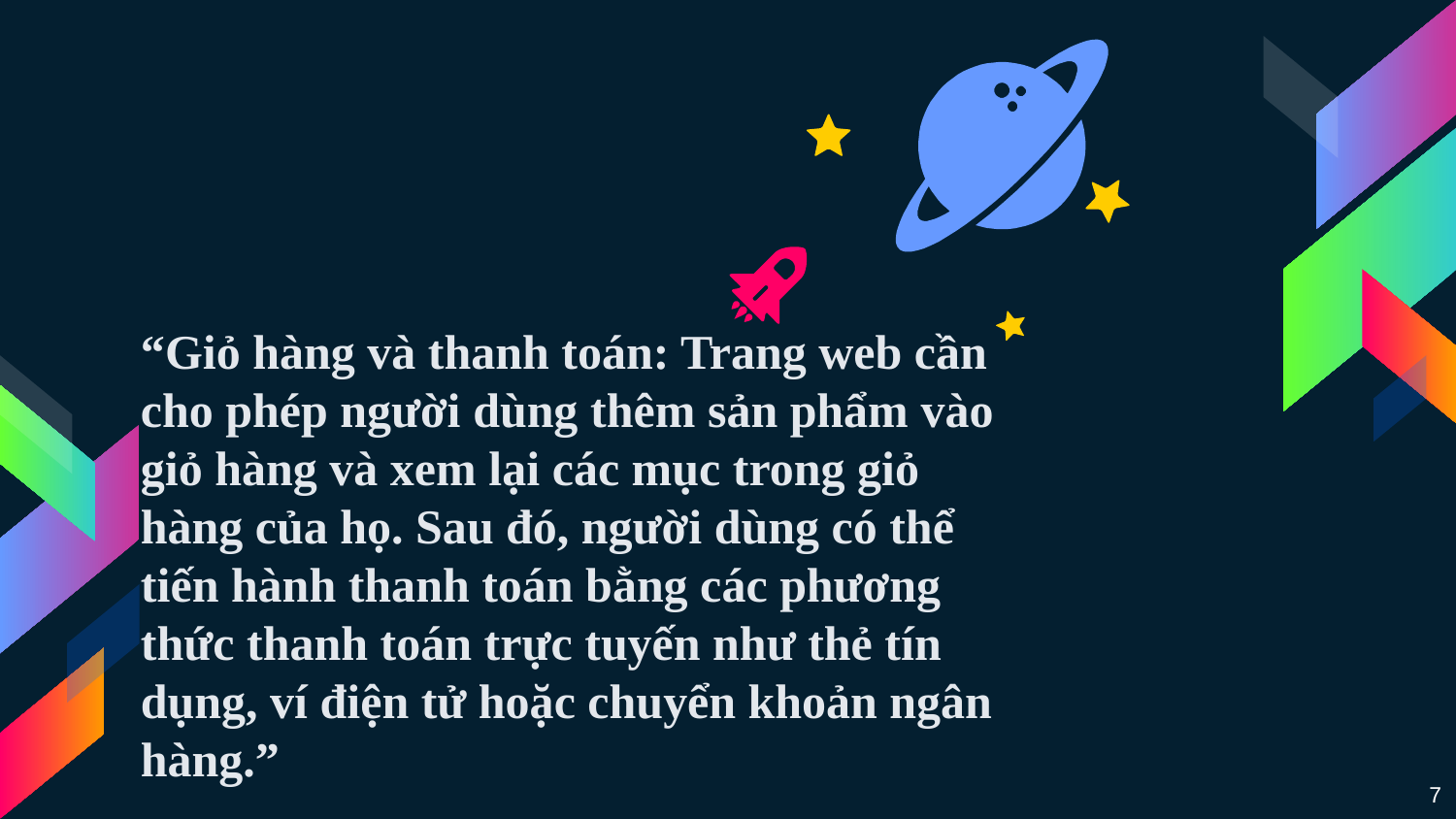

“Giỏ hàng và thanh toán: Trang web cần cho phép người dùng thêm sản phẩm vào giỏ hàng và xem lại các mục trong giỏ hàng của họ. Sau đó, người dùng có thể tiến hành thanh toán bằng các phương thức thanh toán trực tuyến như thẻ tín dụng, ví điện tử hoặc chuyển khoản ngân hàng.”

7